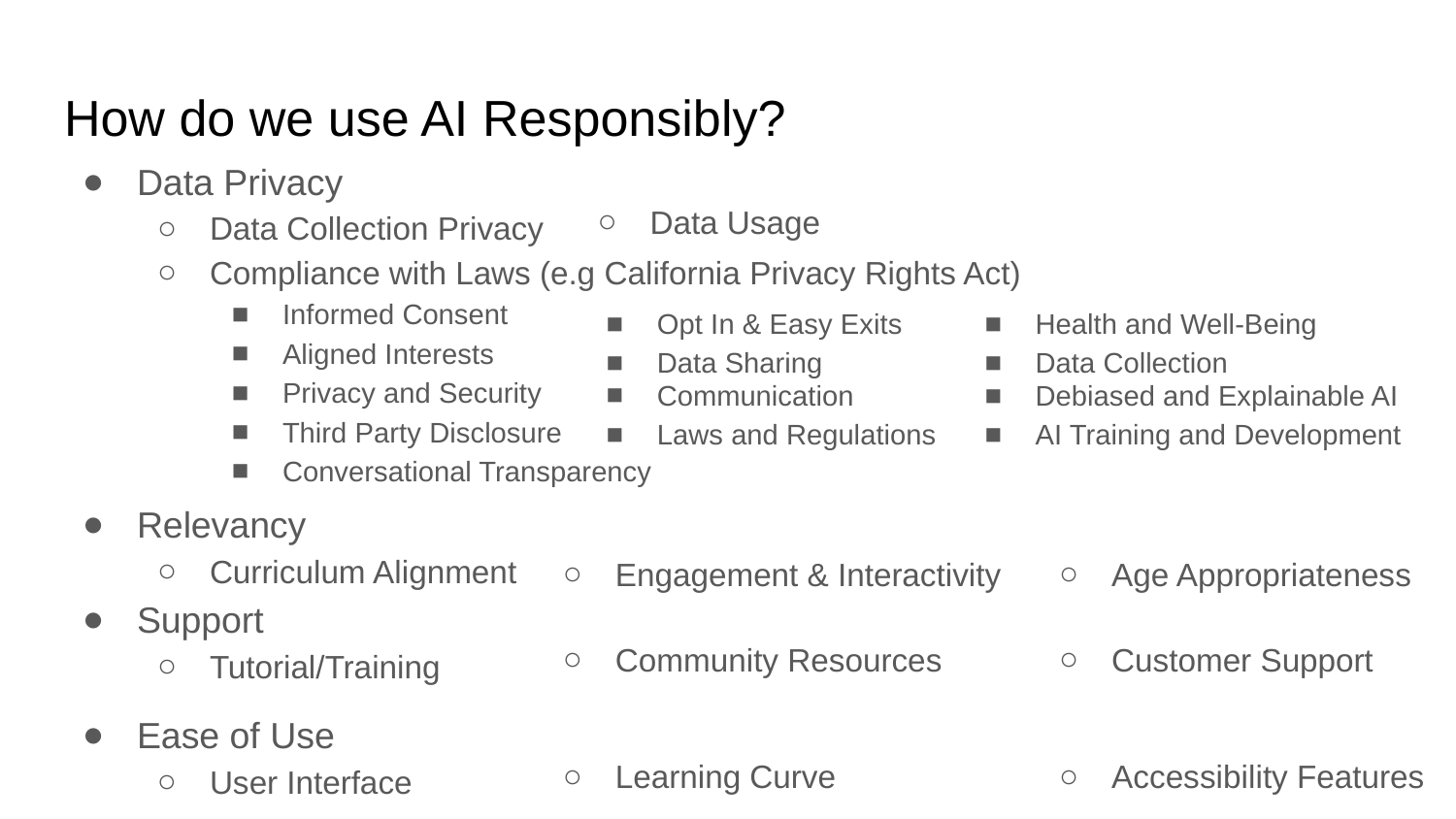

# How do we use AI Responsibly?
Data Privacy
Data Collection Privacy
Compliance with Laws (e.g California Privacy Rights Act)
Informed Consent
Aligned Interests
Data Usage
Opt In & Easy Exits
Data Sharing
Health and Well-Being
Data Collection
Privacy and Security
Third Party Disclosure
Conversational Transparency
Communication
Laws and Regulations
Debiased and Explainable AI
AI Training and Development
Relevancy
Curriculum Alignment
Support
Tutorial/Training
Engagement & Interactivity
Age Appropriateness
Community Resources
Customer Support
Ease of Use
User Interface
Learning Curve
Accessibility Features